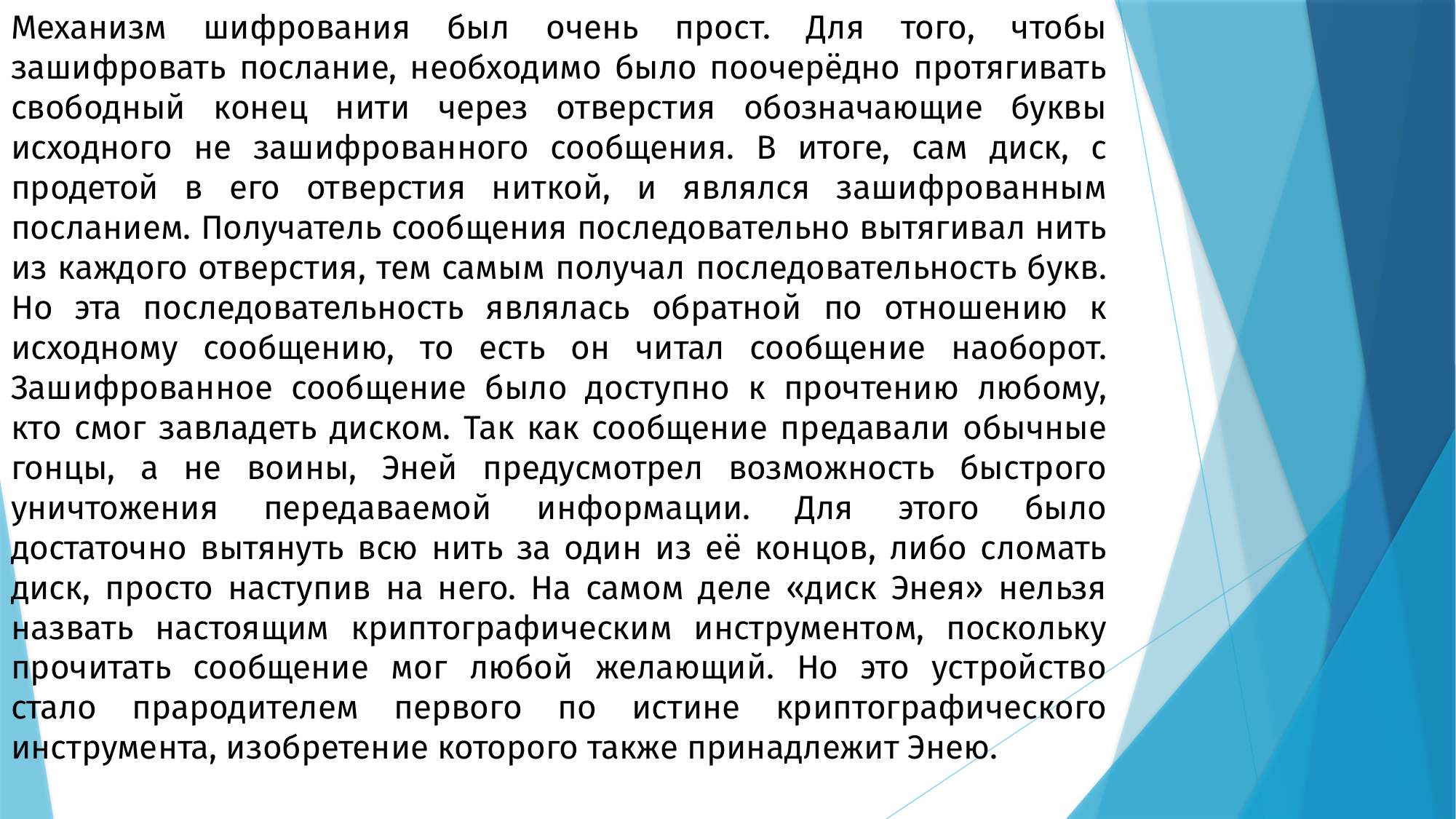

Механизм шифрования был очень прост. Для того, чтобы зашифровать послание, необходимо было поочерёдно протягивать свободный конец нити через отверстия обозначающие буквы исходного не зашифрованного сообщения. В итоге, сам диск, с продетой в его отверстия ниткой, и являлся зашифрованным посланием. Получатель сообщения последовательно вытягивал нить из каждого отверстия, тем самым получал последовательность букв. Но эта последовательность являлась обратной по отношению к исходному сообщению, то есть он читал сообщение наоборот. Зашифрованное сообщение было доступно к прочтению любому, кто смог завладеть диском. Так как сообщение предавали обычные гонцы, а не воины, Эней предусмотрел возможность быстрого уничтожения передаваемой информации. Для этого было достаточно вытянуть всю нить за один из её концов, либо сломать диск, просто наступив на него. На самом деле «диск Энея» нельзя назвать настоящим криптографическим инструментом, поскольку прочитать сообщение мог любой желающий. Но это устройство стало прародителем первого по истине криптографического инструмента, изобретение которого также принадлежит Энею.